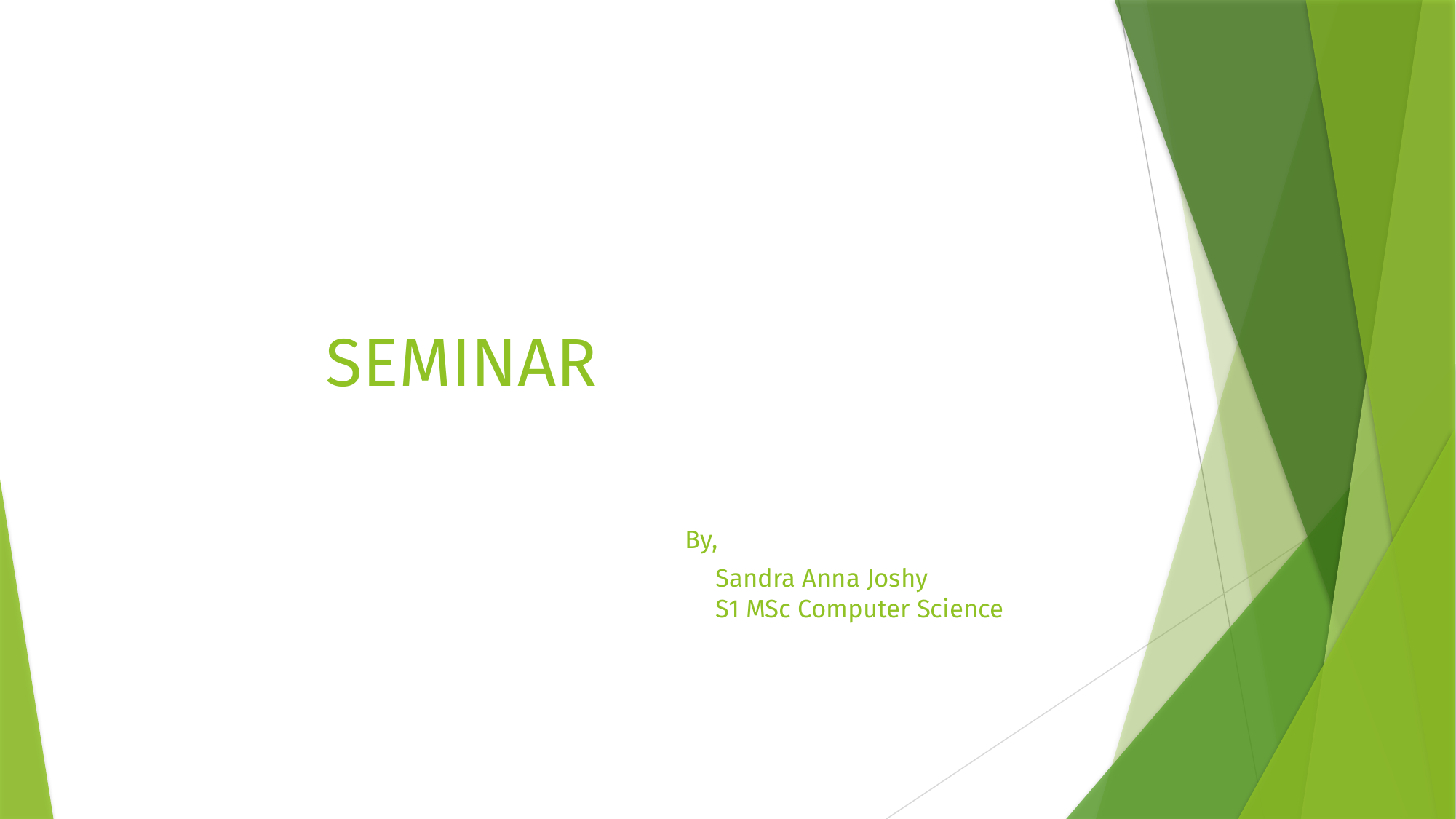

# SEMINAR By, Sandra Anna Joshy S1 MSc Computer Science